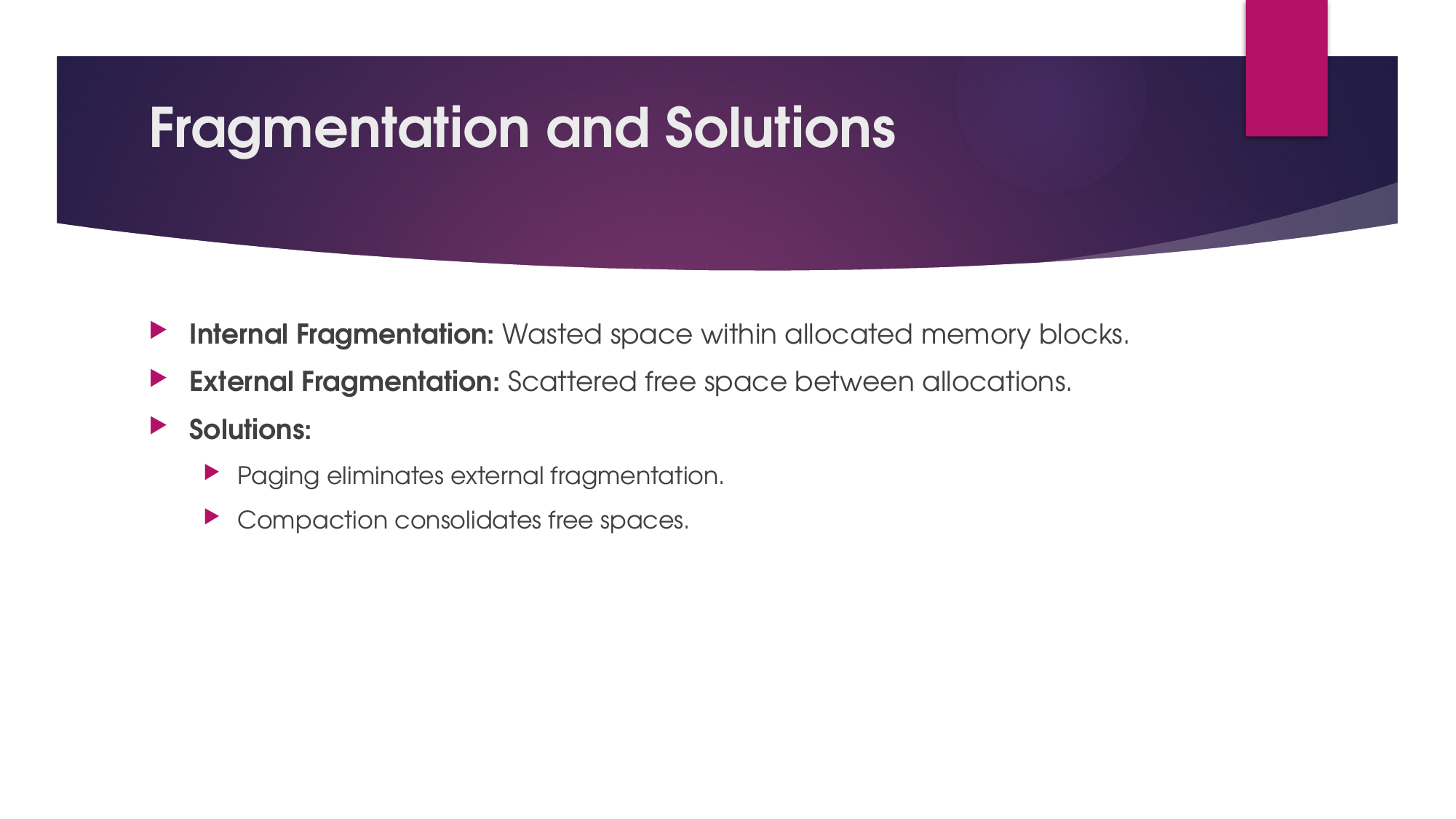

# Fragmentation and Solutions
Internal Fragmentation: Wasted space within allocated memory blocks.
External Fragmentation: Scattered free space between allocations.
Solutions:
Paging eliminates external fragmentation.
Compaction consolidates free spaces.